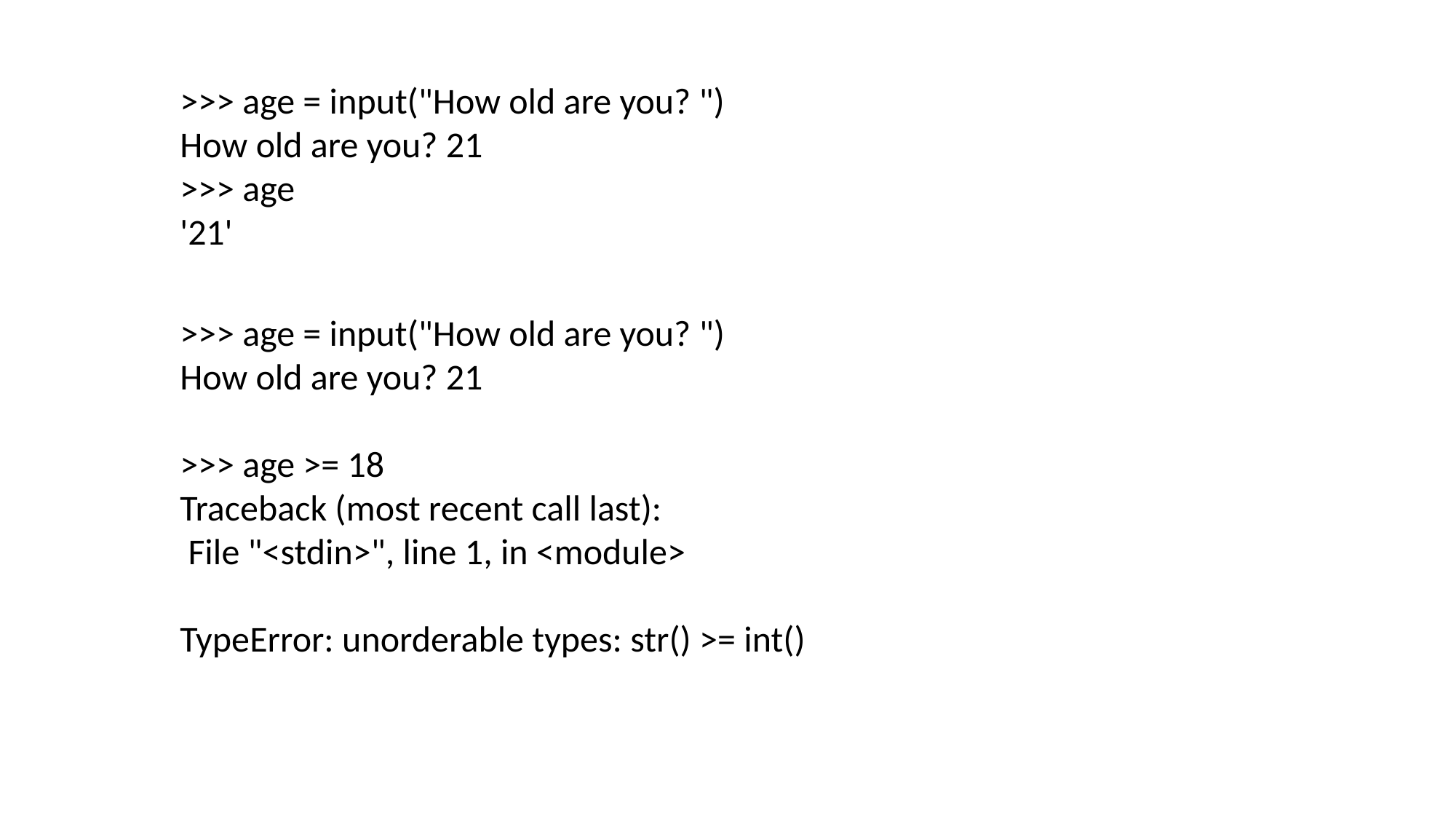

>>> age = input("How old are you? ")
How old are you? 21
>>> age
'21'
>>> age = input("How old are you? ")
How old are you? 21

>>> age >= 18
Traceback (most recent call last):
 File "<stdin>", line 1, in <module>

TypeError: unorderable types: str() >= int()